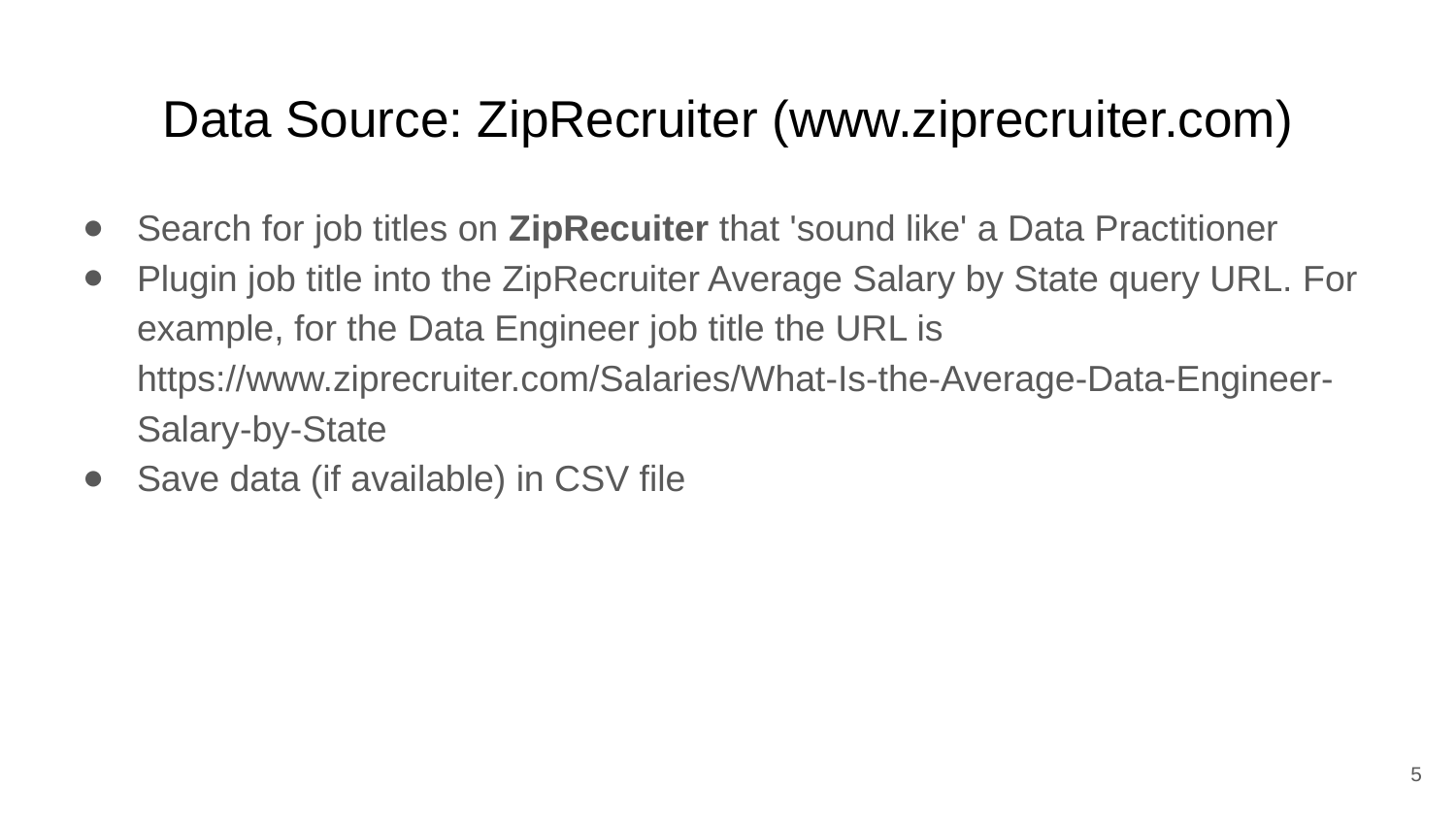

# Data Source: ZipRecruiter (www.ziprecruiter.com)
Search for job titles on ZipRecuiter that 'sound like' a Data Practitioner
Plugin job title into the ZipRecruiter Average Salary by State query URL. For example, for the Data Engineer job title the URL is https://www.ziprecruiter.com/Salaries/What-Is-the-Average-Data-Engineer-Salary-by-State
Save data (if available) in CSV file
5